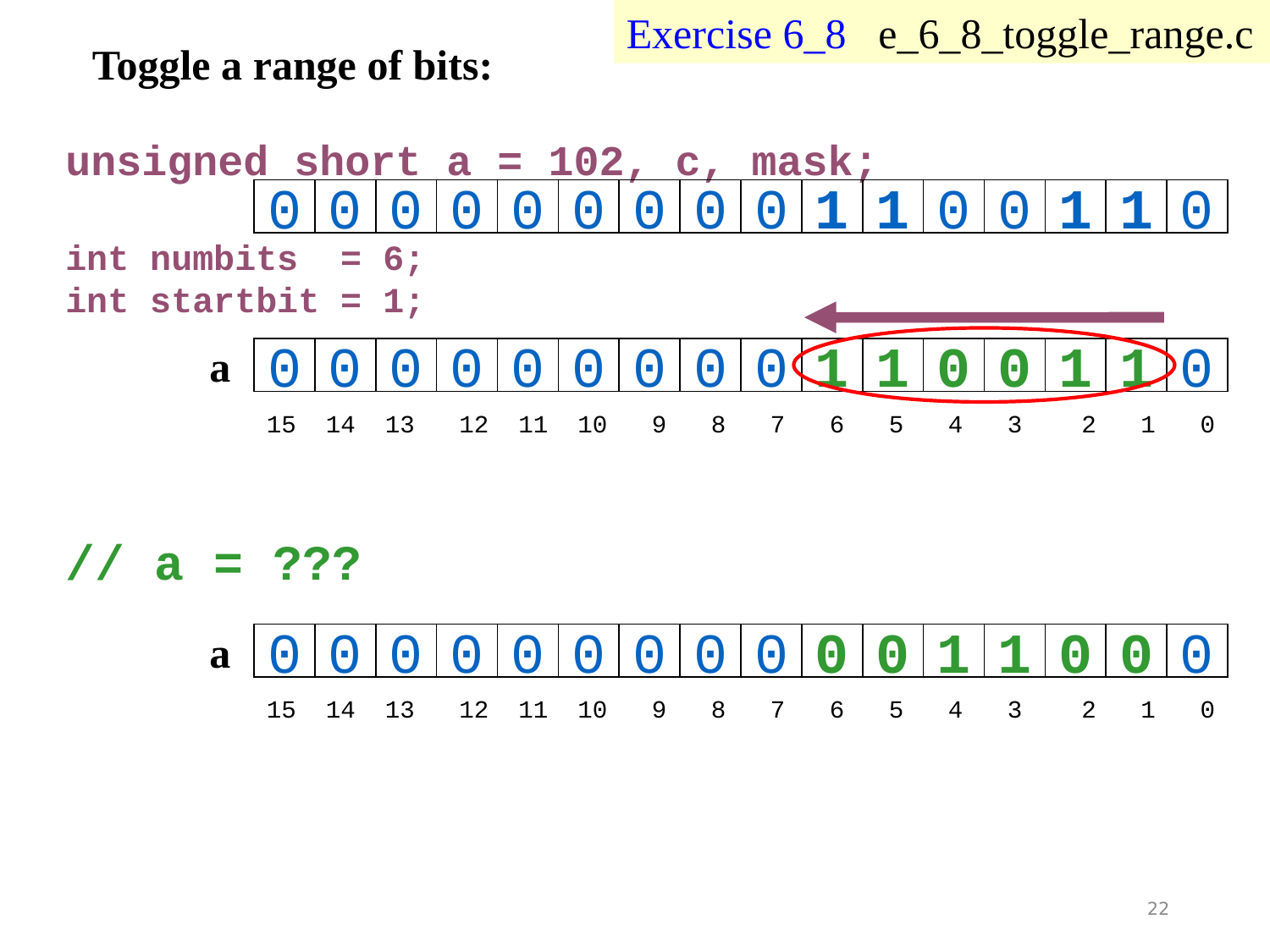

Exercise 6_8   e_6_8_toggle_range.c
Toggle a range of bits:
unsigned short a = 102, c, mask;

int numbits  = 6;
int startbit = 1;

// a = ???

0
0
0
0
0
0
0
0
0
1
1
0
0
1
1
0

a
0
0
0
0
0
0
0
0
0
1
1
0
0
1
1
0
15  14  13   12  11  10   9   8   7   6   5   4   3    2   1   0
a
0
0
0
0
0
0
0
0
0
0
0
1
1
0
0
0
15  14  13   12  11  10   9   8   7   6   5   4   3    2   1   0
22